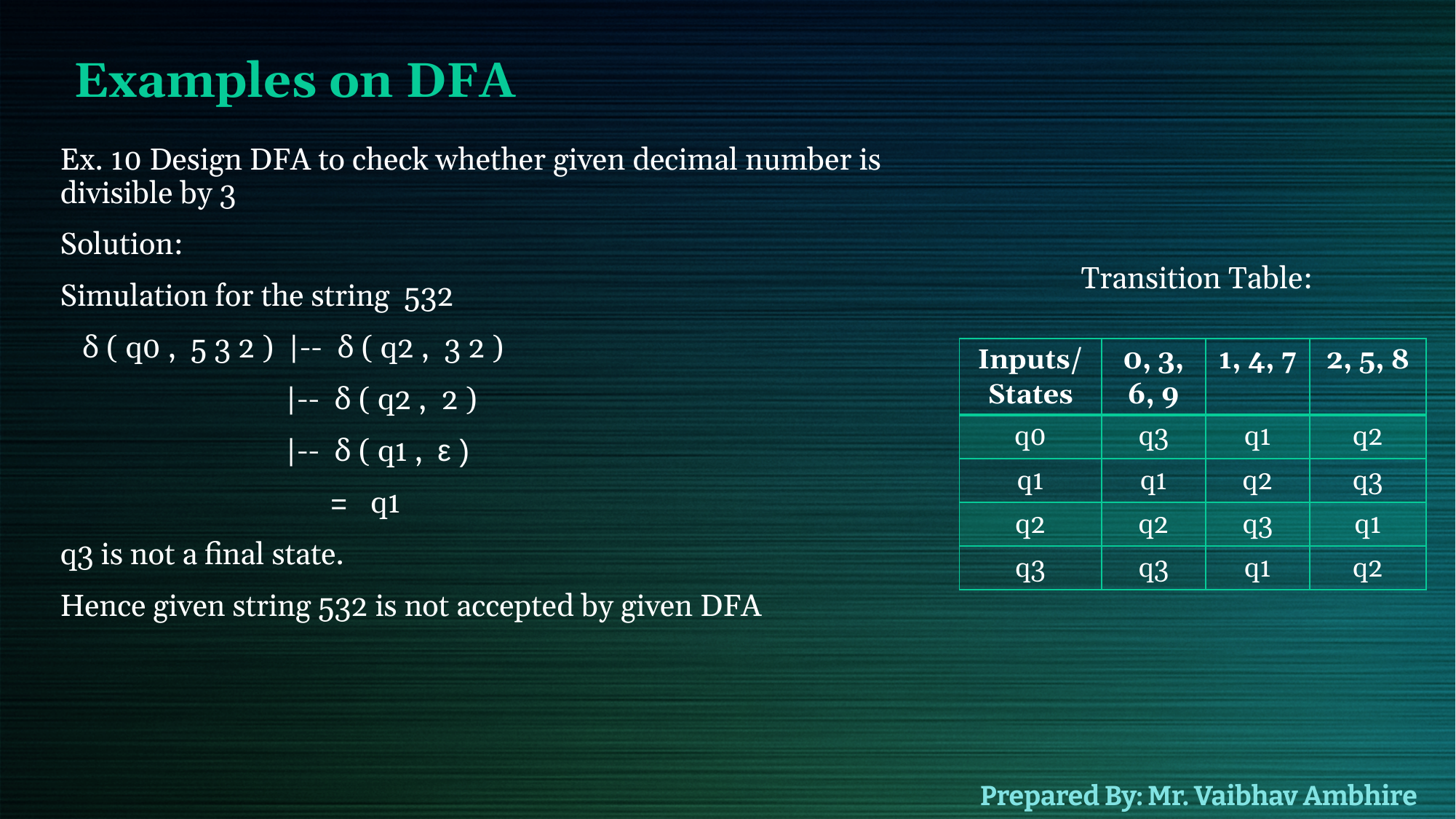

# Examples on DFA
Ex. 10 Design DFA to check whether given decimal number is divisible by 3
Solution:
Simulation for the string  532
   δ ( q0 ,  5 3 2 )  |--  δ ( q2 ,  3 2 )
                               |--  δ ( q2 ,  2 )
                               |--  δ ( q1 ,  ε )
                                     =   q1
q3 is not a final state.
Hence given string 532 is not accepted by given DFA
Transition Table:
| Inputs/ States | 0, 3, 6, 9 | 1, 4, 7 | 2, 5, 8 |
| --- | --- | --- | --- |
| q0 | q3 | q1 | q2 |
| q1 | q1 | q2 | q3 |
| q2 | q2 | q3 | q1 |
| q3 | q3 | q1 | q2 |